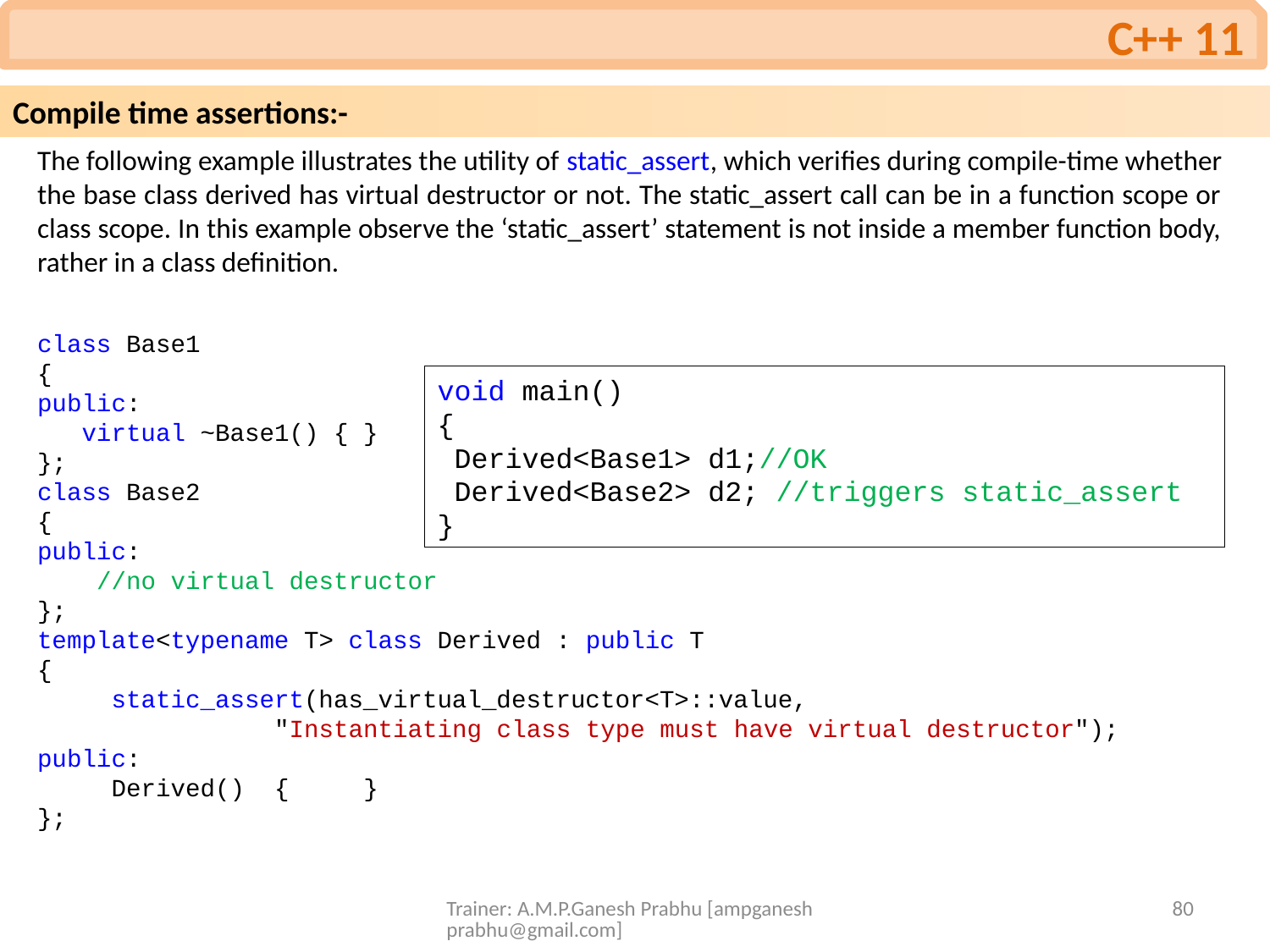

C++ 11
Compile time assertions:-
The following example illustrates the utility of static_assert, which verifies during compile-time whether the base class derived has virtual destructor or not. The static_assert call can be in a function scope or class scope. In this example observe the ‘static_assert’ statement is not inside a member function body, rather in a class definition.

class Base1
{
public:
   virtual ~Base1() { }
};
class Base2
{
public:
    //no virtual destructor
};
template<typename T> class Derived : public T
{
     static_assert(has_virtual_destructor<T>::value,
                "Instantiating class type must have virtual destructor");
public:
     Derived()  {     }
};

void main()
{
 Derived<Base1> d1;//OK
 Derived<Base2> d2; //triggers static_assert
}
Trainer: A.M.P.Ganesh Prabhu [ampganeshprabhu@gmail.com]
80